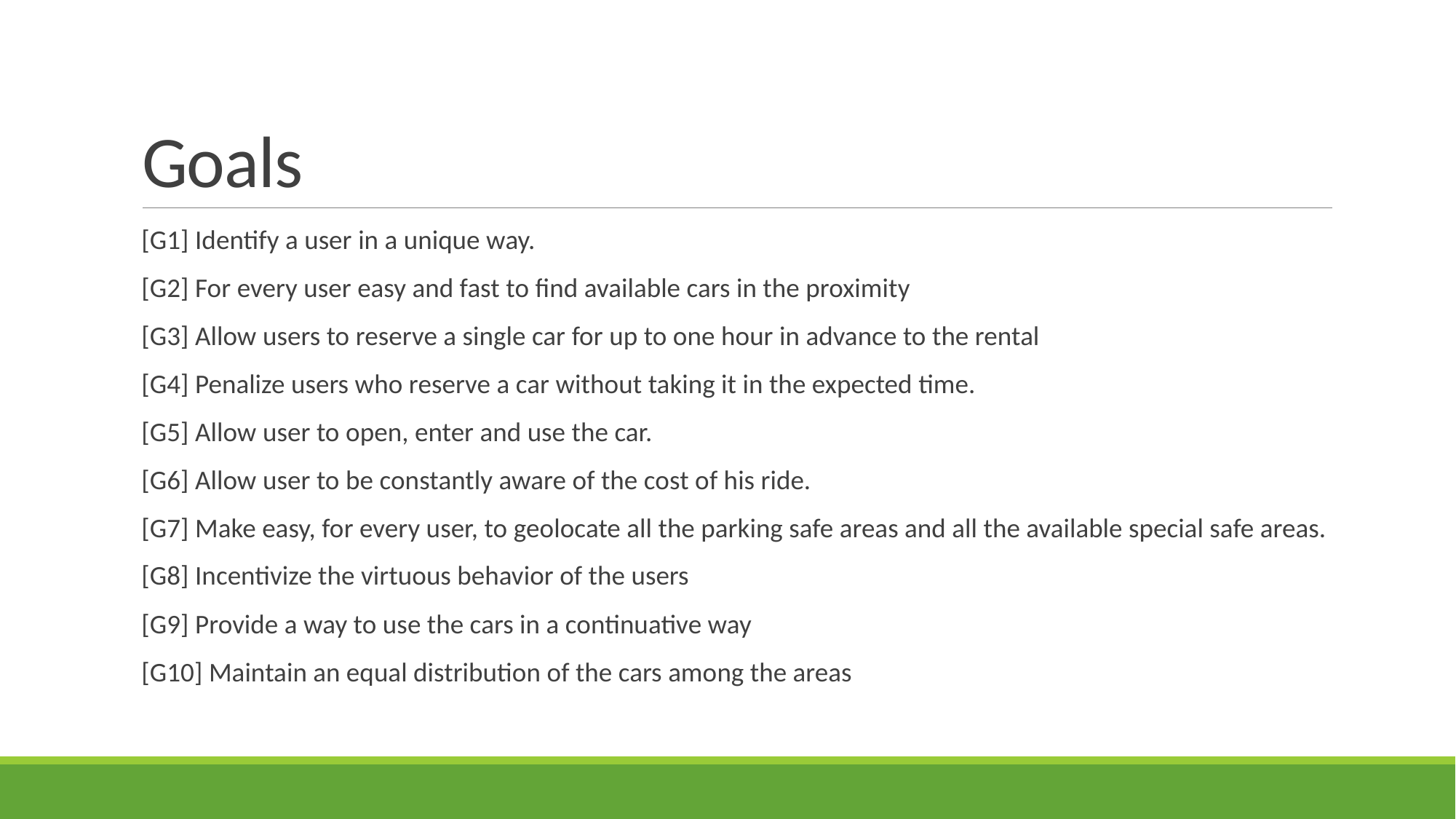

# Goals
[G1] Identify a user in a unique way.
[G2] For every user easy and fast to find available cars in the proximity
[G3] Allow users to reserve a single car for up to one hour in advance to the rental
[G4] Penalize users who reserve a car without taking it in the expected time.
[G5] Allow user to open, enter and use the car.
[G6] Allow user to be constantly aware of the cost of his ride.
[G7] Make easy, for every user, to geolocate all the parking safe areas and all the available special safe areas.
[G8] Incentivize the virtuous behavior of the users
[G9] Provide a way to use the cars in a continuative way
[G10] Maintain an equal distribution of the cars among the areas